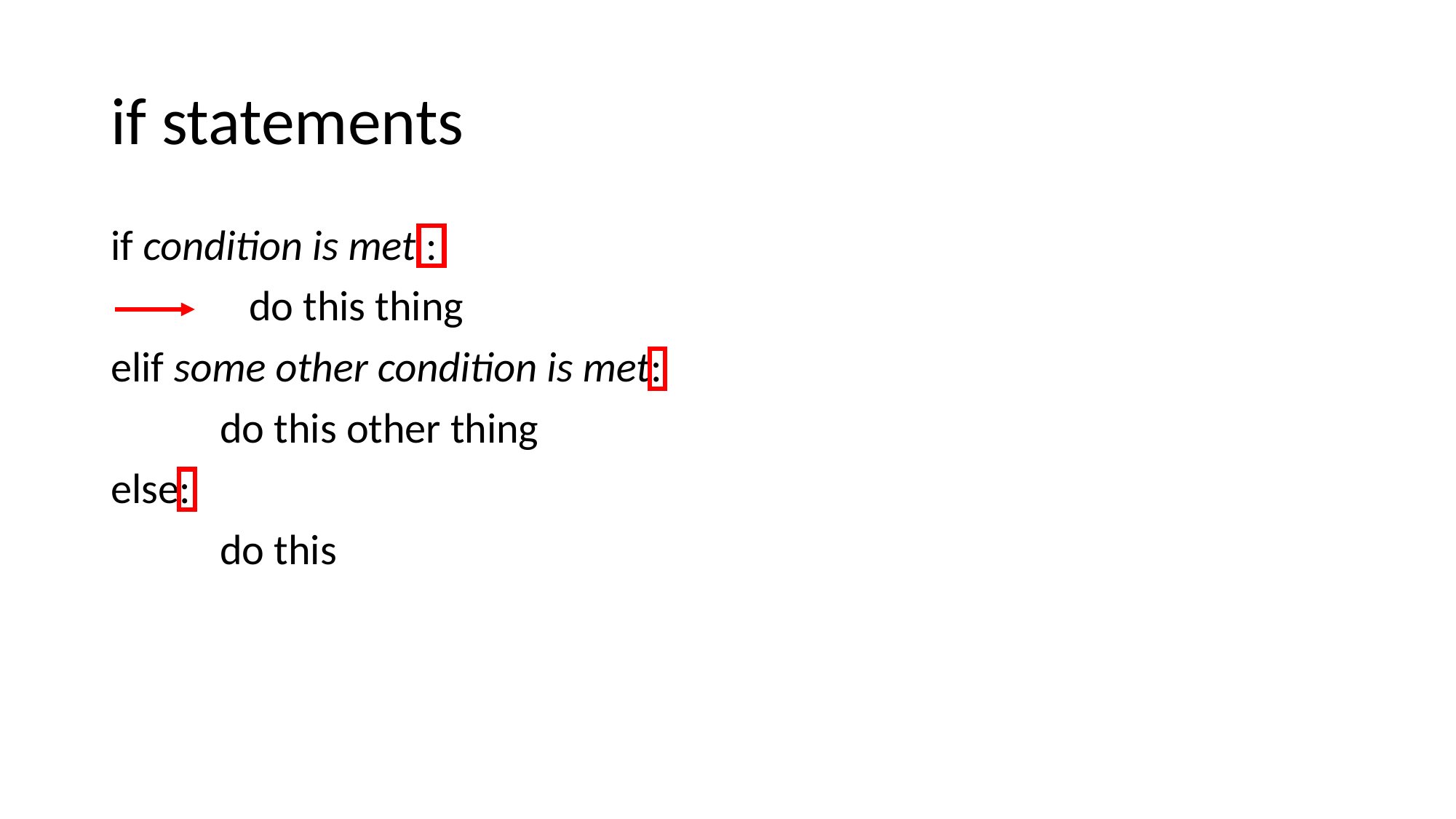

# if statements
if condition is met :
	   do this thing
elif some other condition is met:
	do this other thing
else:
	do this